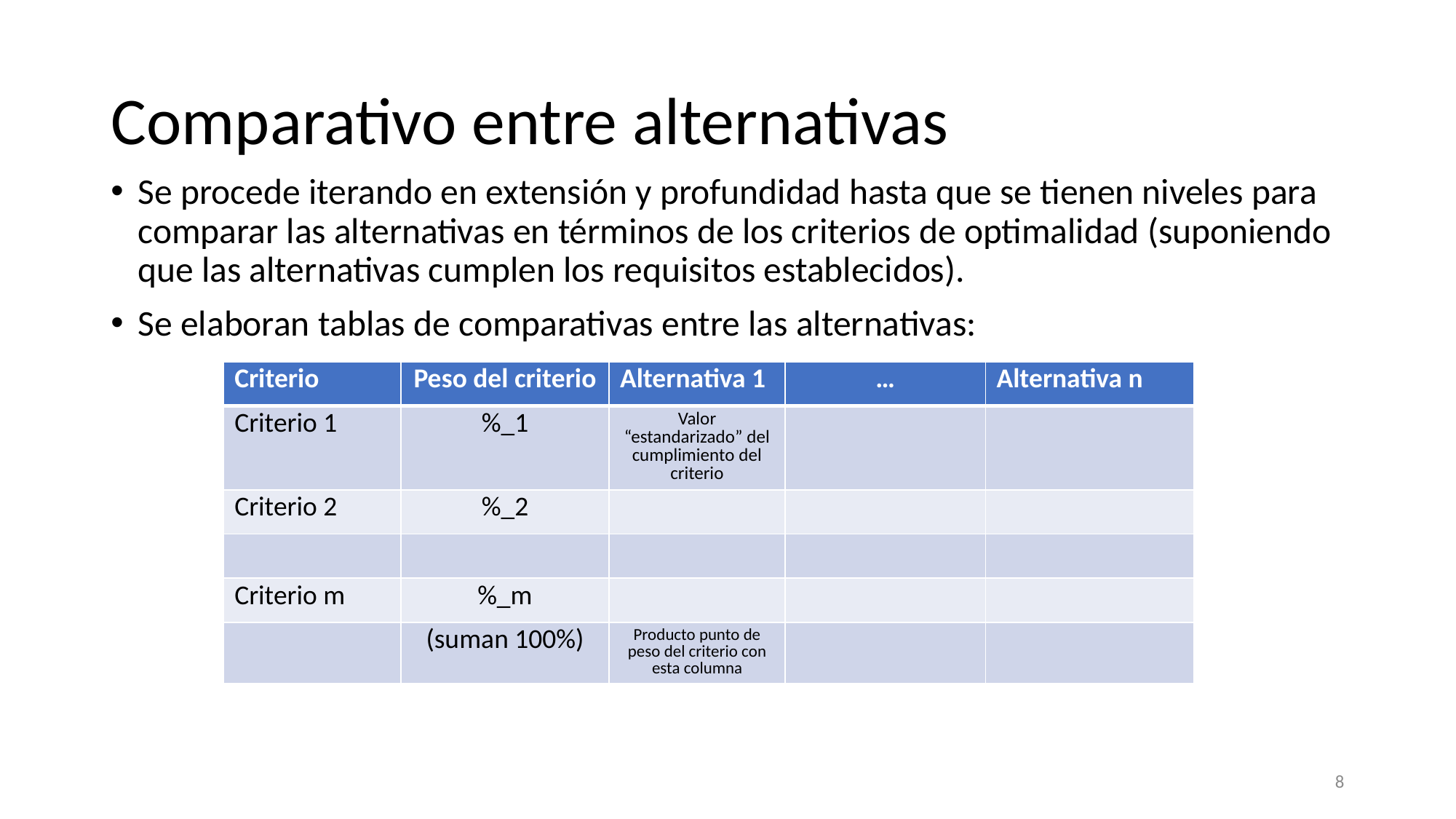

# Comparativo entre alternativas
Se procede iterando en extensión y profundidad hasta que se tienen niveles para comparar las alternativas en términos de los criterios de optimalidad (suponiendo que las alternativas cumplen los requisitos establecidos).
Se elaboran tablas de comparativas entre las alternativas:
| Criterio | Peso del criterio | Alternativa 1 | … | Alternativa n |
| --- | --- | --- | --- | --- |
| Criterio 1 | %\_1 | Valor “estandarizado” del cumplimiento del criterio |  |  |
| Criterio 2 | %\_2 |  |  |  |
|  |  |  |  |  |
| Criterio m | %\_m |  |  |  |
|  | (suman 100%) | Producto punto de peso del criterio con esta columna |  |  |
8